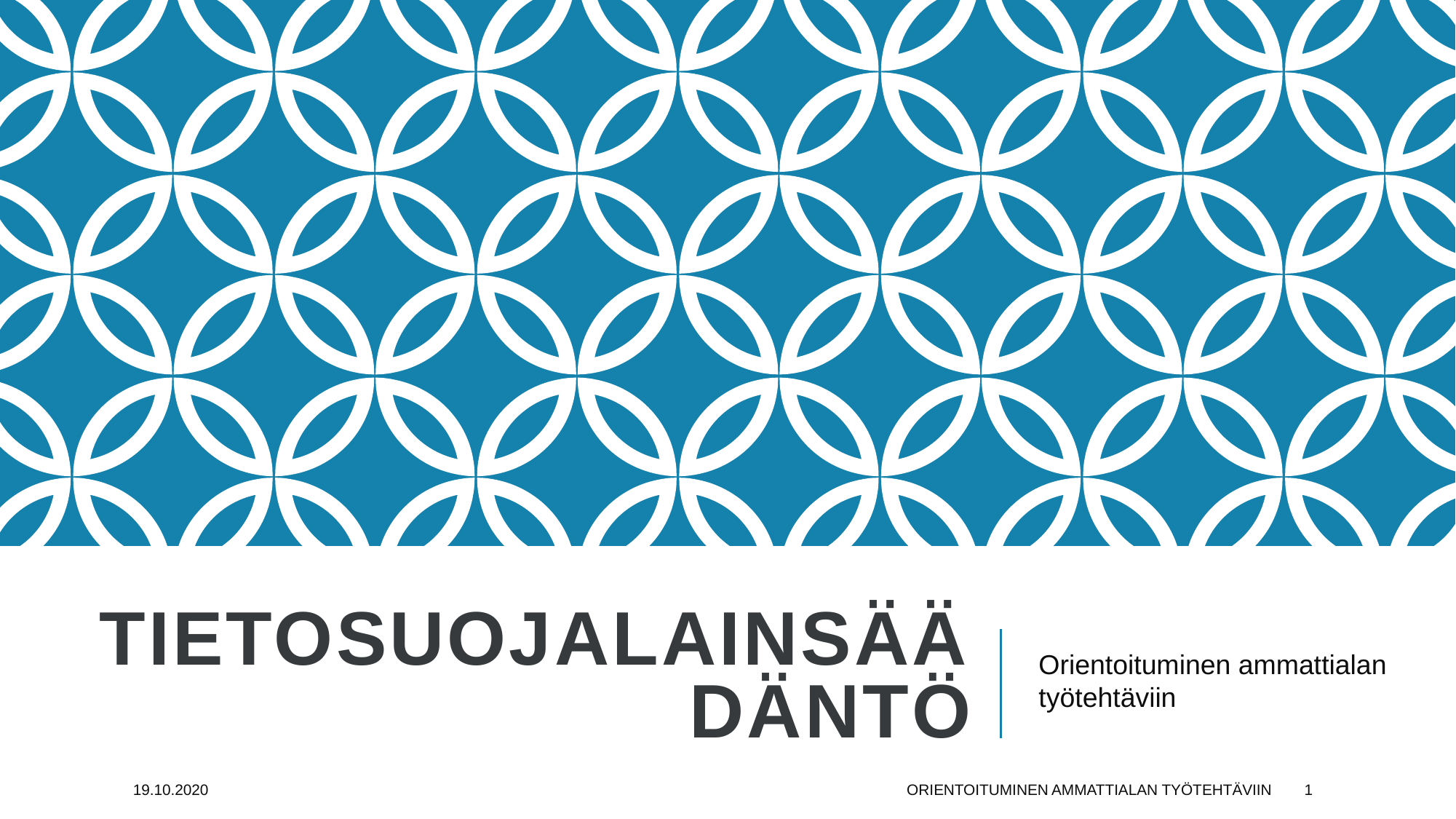

# Tietosuojalainsäädäntö
Orientoituminen ammattialan työtehtäviin
19.10.2020
Orientoituminen ammattialan työtehtäviin
1